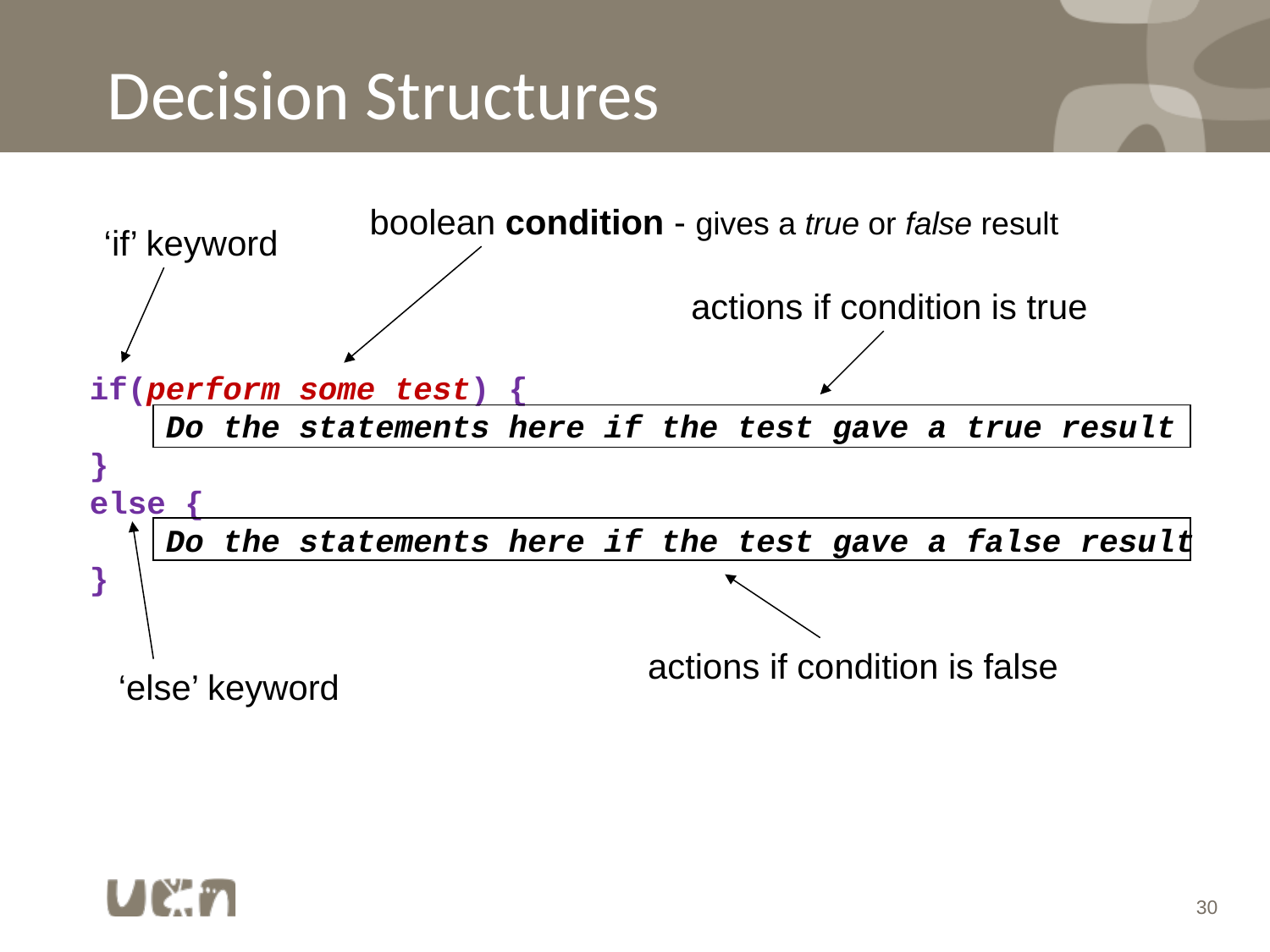

# Decision Structures
boolean condition - gives a true or false result
‘if’ keyword

actions if condition is true

if(perform some test) {
    Do the statements here if the test gave a true result
}
else {
    Do the statements here if the test gave a false result
}

actions if condition is false
‘else’ keyword
30